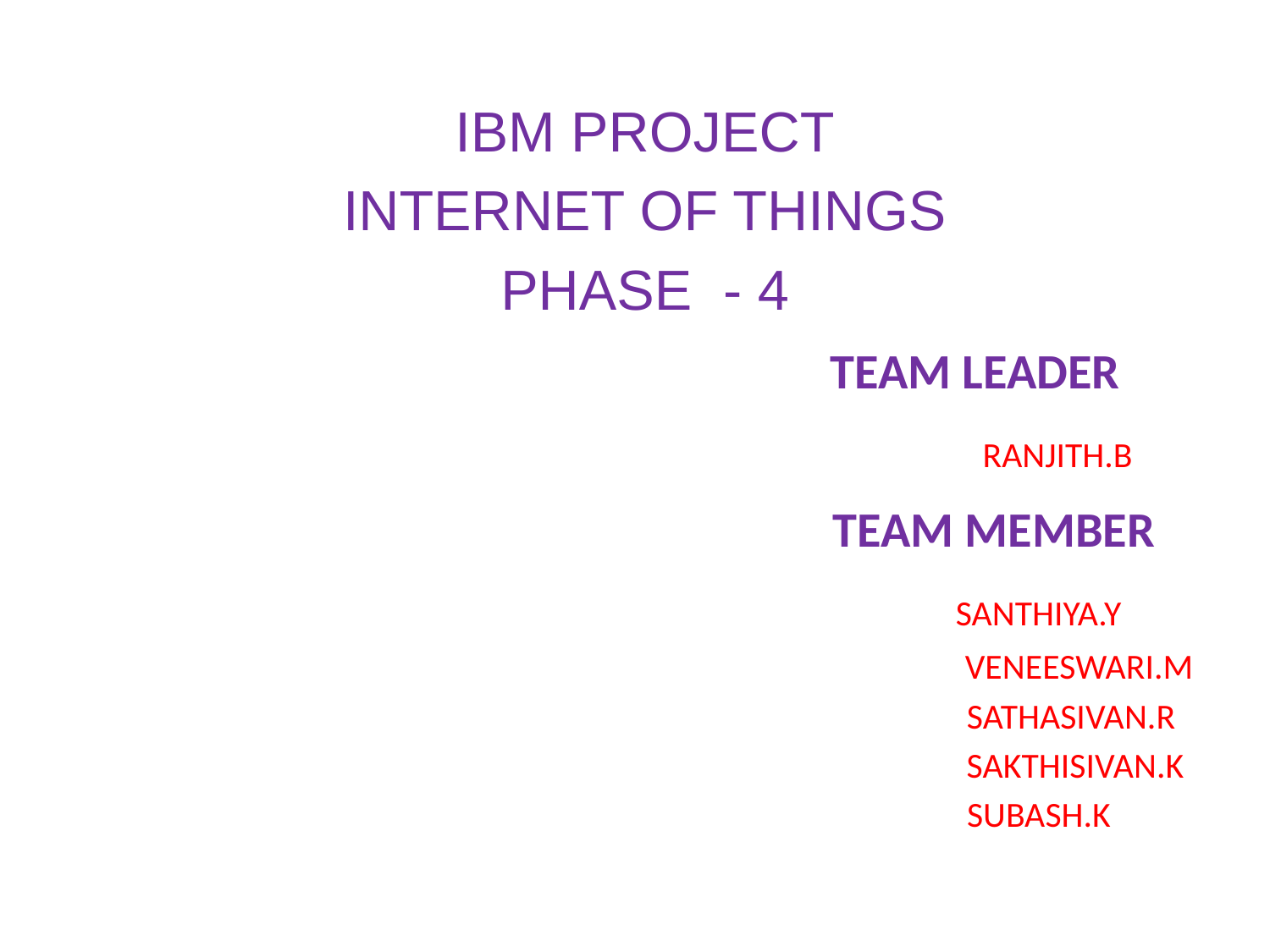

IBM PROJECT
INTERNET OF THINGS
PHASE  - 4
                                                    TEAM LEADER
                                                                 RANJITH.B
                                                       TEAM MEMBER
                                                              SANTHIYA.Y
                                                                                                            VENEESWARI.M
                                                                                                          SATHASIVAN.R
                                                                                                           SAKTHISIVAN.K
                                                                                                  SUBASH.K